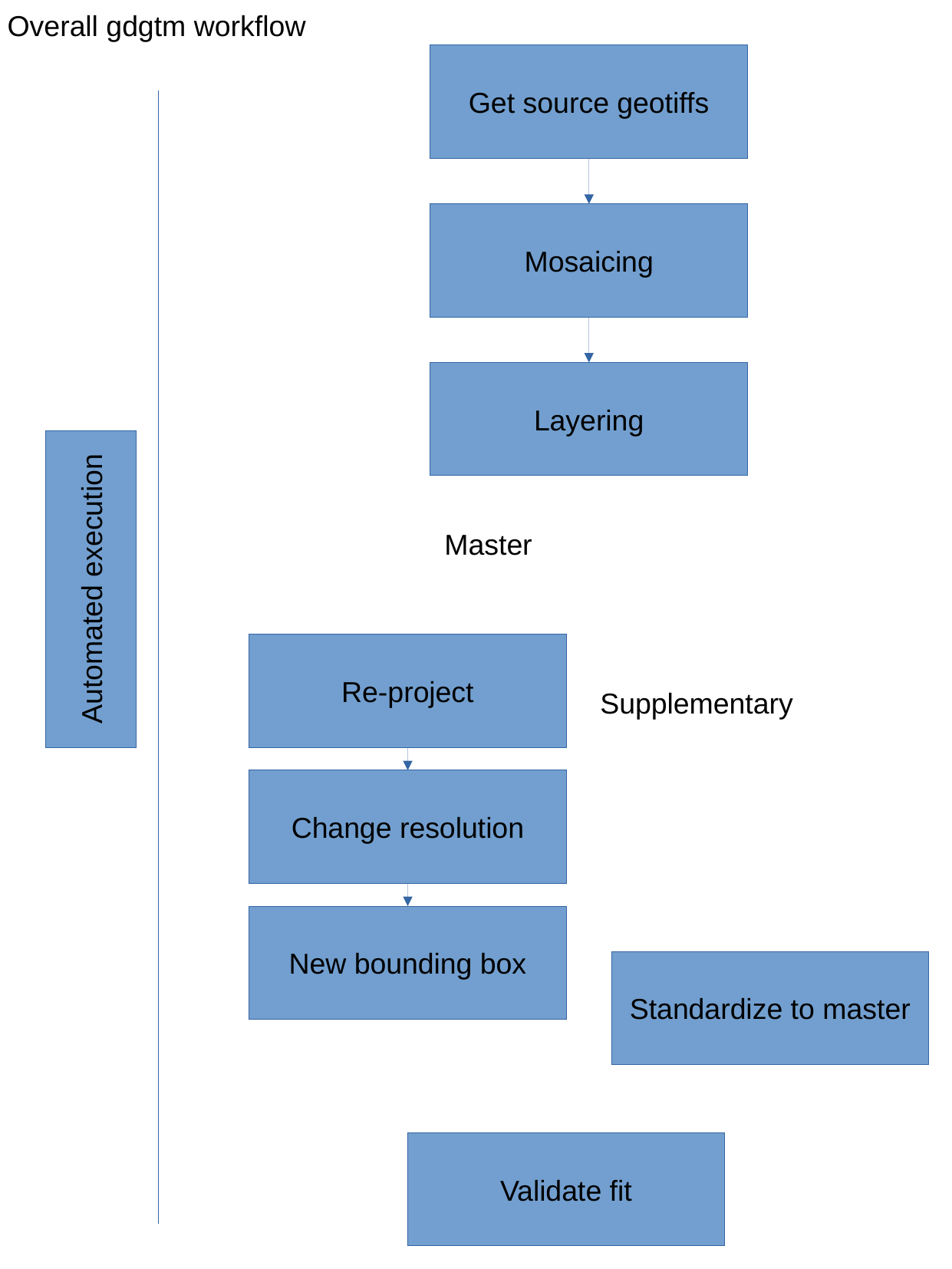

Overall gdgtm workflow
Get source geotiffs

Mosaicing

Layering
Master
Automated execution
Re-project
Supplementary

Change resolution

New bounding box
Standardize to master
Validate fit